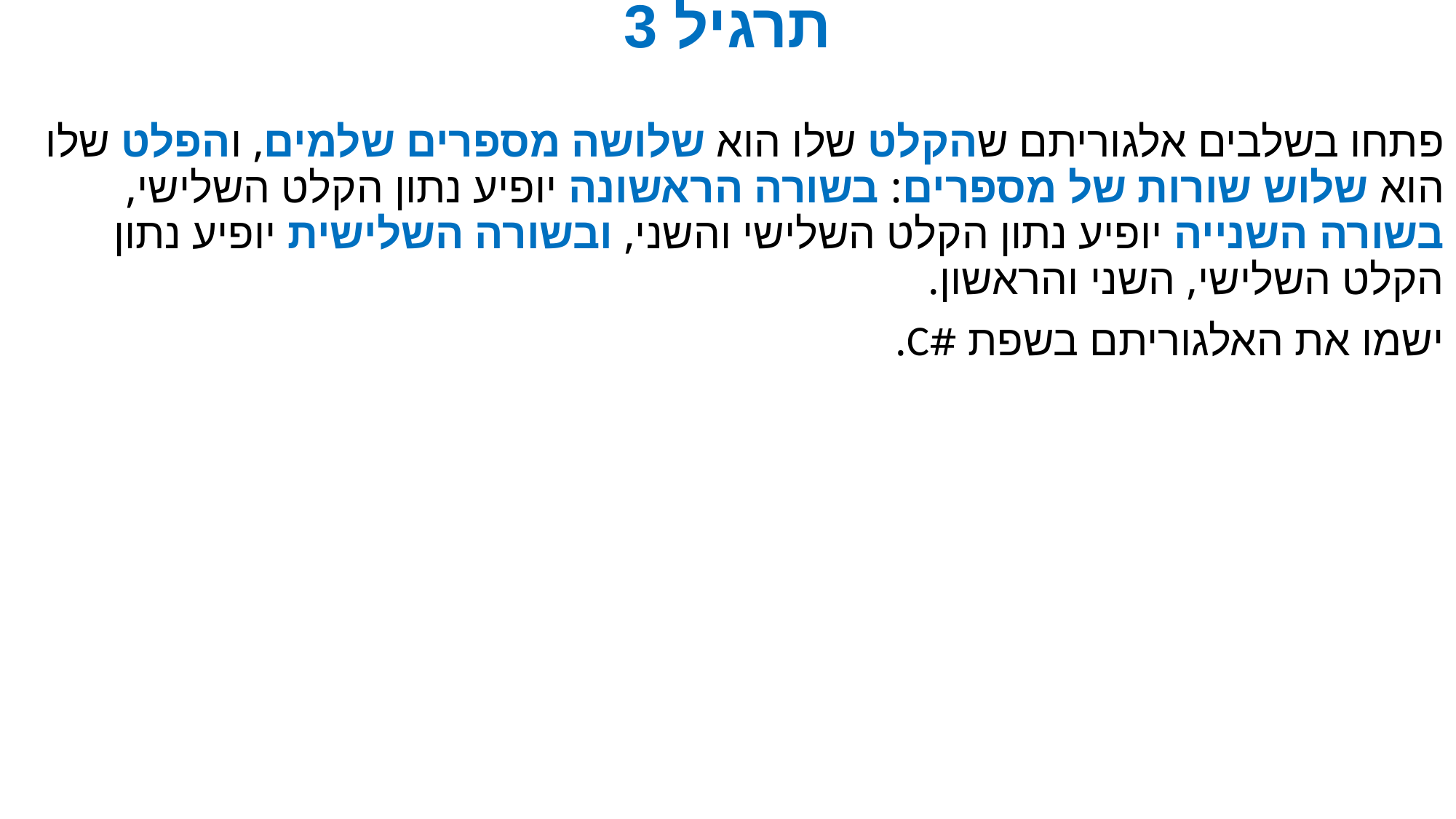

# תרגיל 3
פתחו בשלבים אלגוריתם שהקלט שלו הוא שלושה מספרים שלמים, והפלט שלו הוא שלוש שורות של מספרים: בשורה הראשונה יופיע נתון הקלט השלישי, בשורה השנייה יופיע נתון הקלט השלישי והשני, ובשורה השלישית יופיע נתון הקלט השלישי, השני והראשון.
ישמו את האלגוריתם בשפת #C.